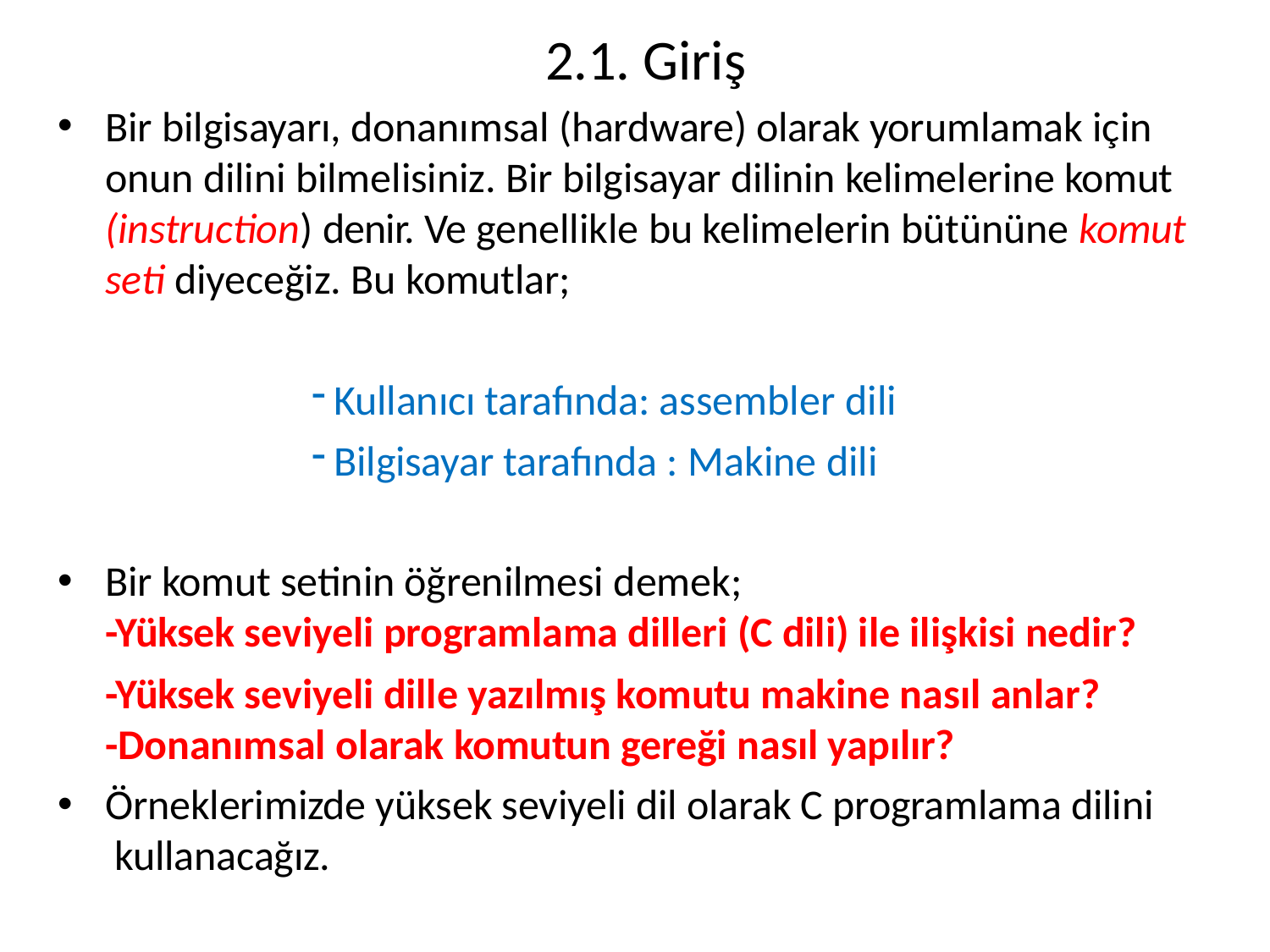

# 2.1. Giriş
Bir bilgisayarı, donanımsal (hardware) olarak yorumlamak için  onun dilini bilmelisiniz. Bir bilgisayar dilinin kelimelerine komut  (instruction) denir. Ve genellikle bu kelimelerin bütününe komut  seti diyeceğiz. Bu komutlar;

Kullanıcı tarafında: assembler dili
Bilgisayar tarafında : Makine dili

Bir komut setinin öğrenilmesi demek;
-Yüksek seviyeli programlama dilleri (C dili) ile ilişkisi nedir?
-Yüksek seviyeli dille yazılmış komutu makine nasıl anlar?
-Donanımsal olarak komutun gereği nasıl yapılır?
Örneklerimizde yüksek seviyeli dil olarak C programlama dilini  kullanacağız.